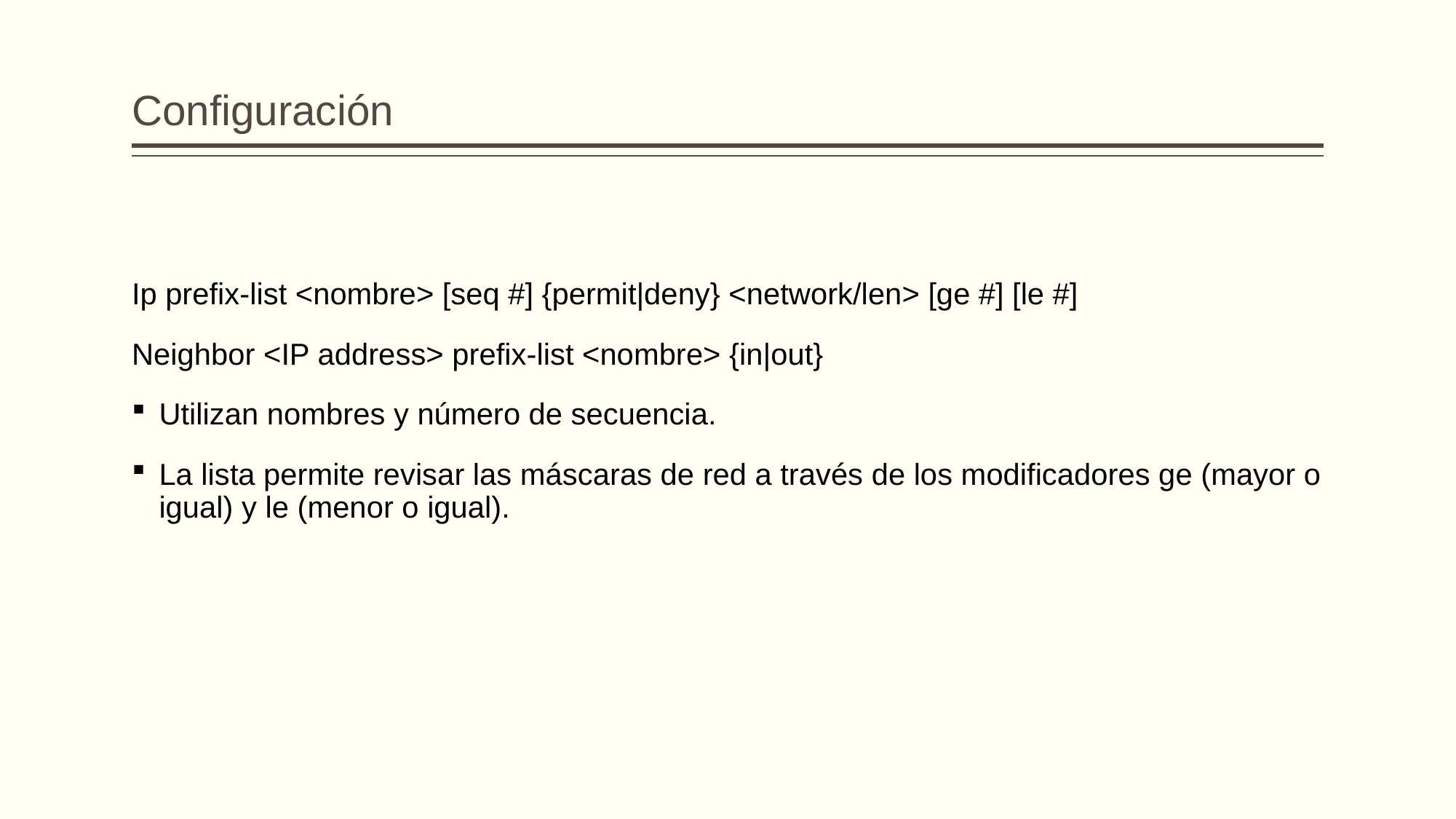

# Configuración
Ip prefix-list <nombre> [seq #] {permit|deny} <network/len> [ge #] [le #]
Neighbor <IP address> prefix-list <nombre> {in|out}
Utilizan nombres y número de secuencia.
La lista permite revisar las máscaras de red a través de los modificadores ge (mayor o igual) y le (menor o igual).